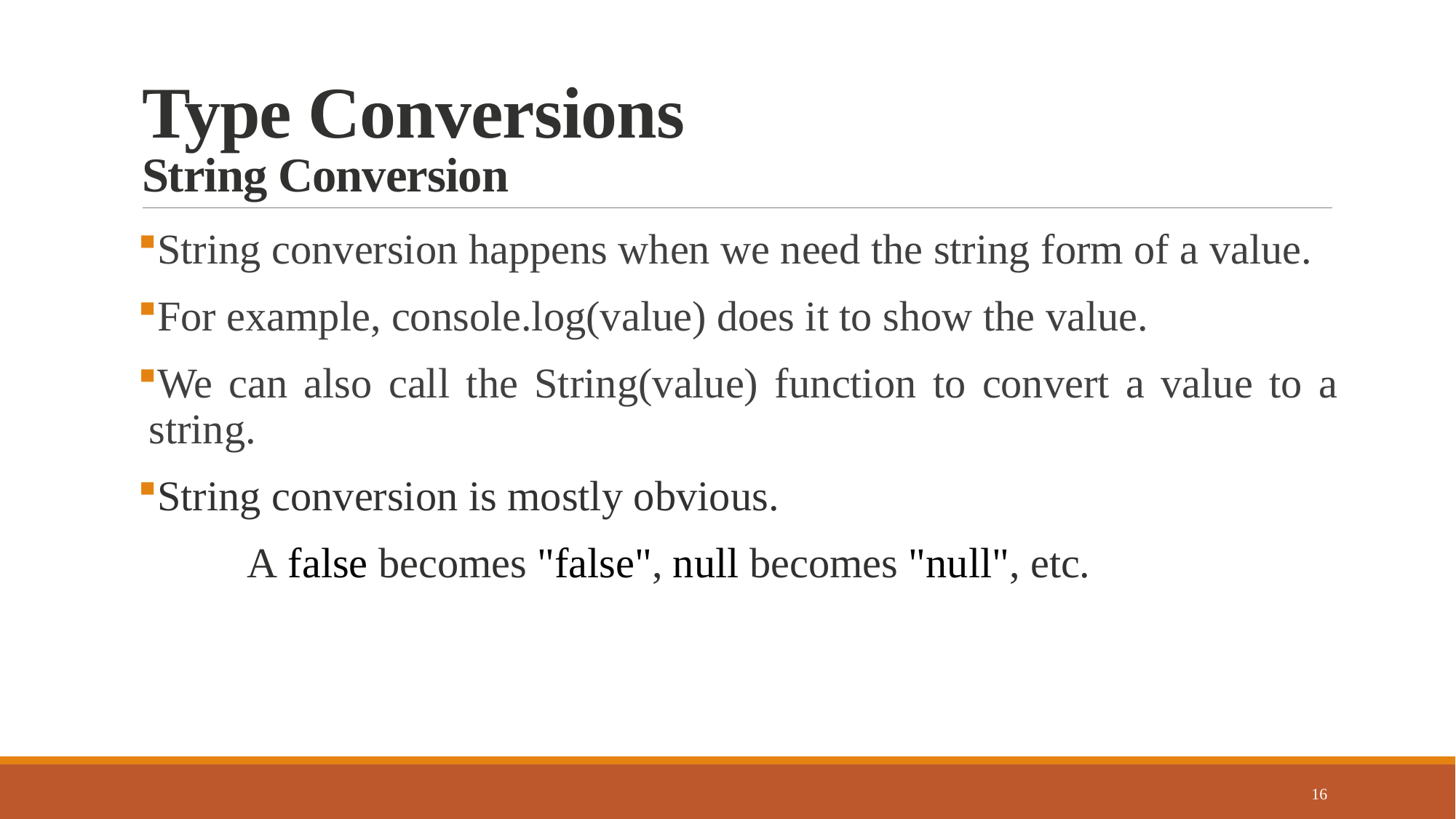

# Type Conversions String Conversion
String conversion happens when we need the string form of a value.
For example, console.log(value) does it to show the value.
We can also call the String(value) function to convert a value to a string.
String conversion is mostly obvious.
	A false becomes "false", null becomes "null", etc.

16